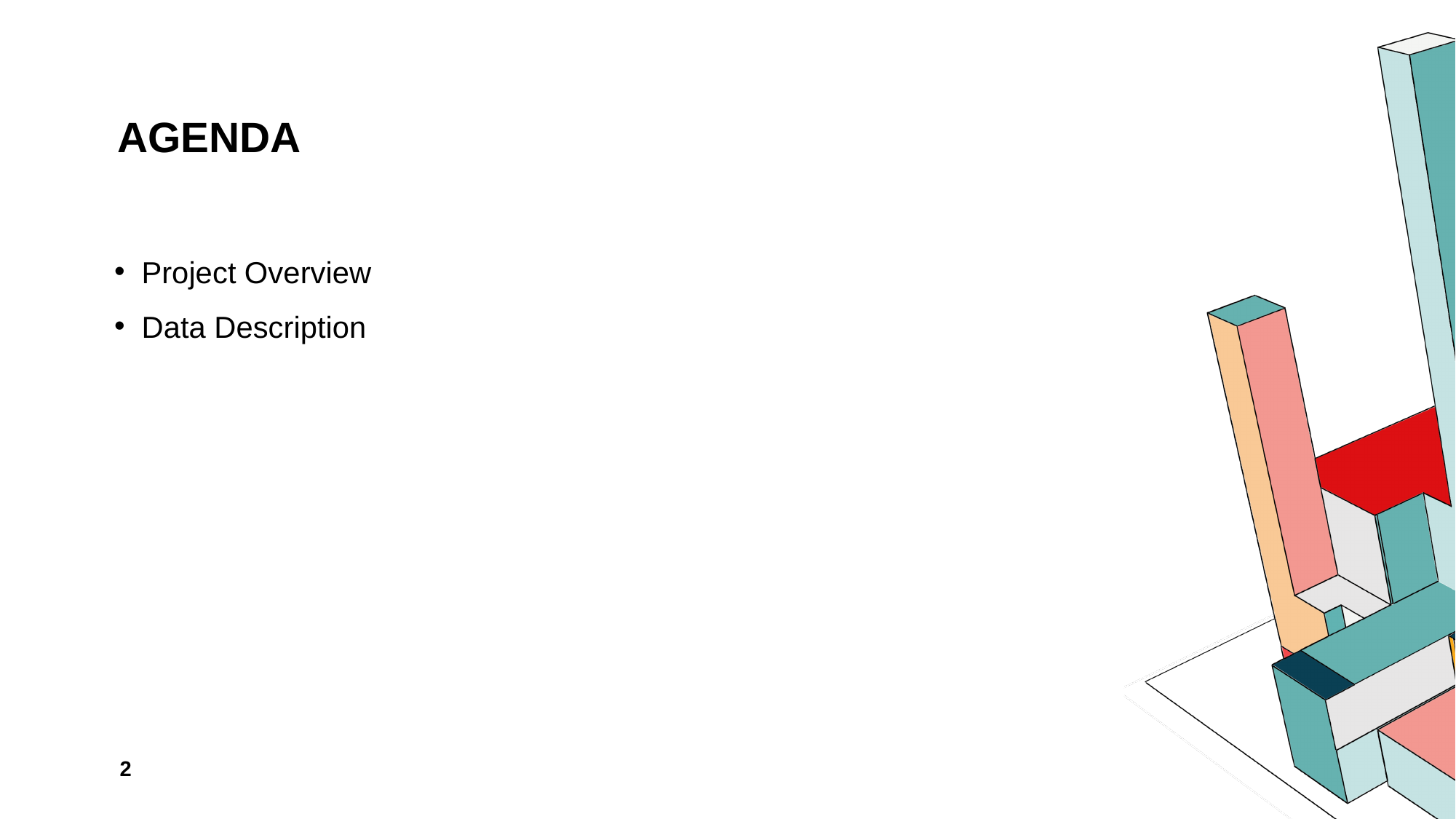

# Agenda
Project Overview
Data Description

2